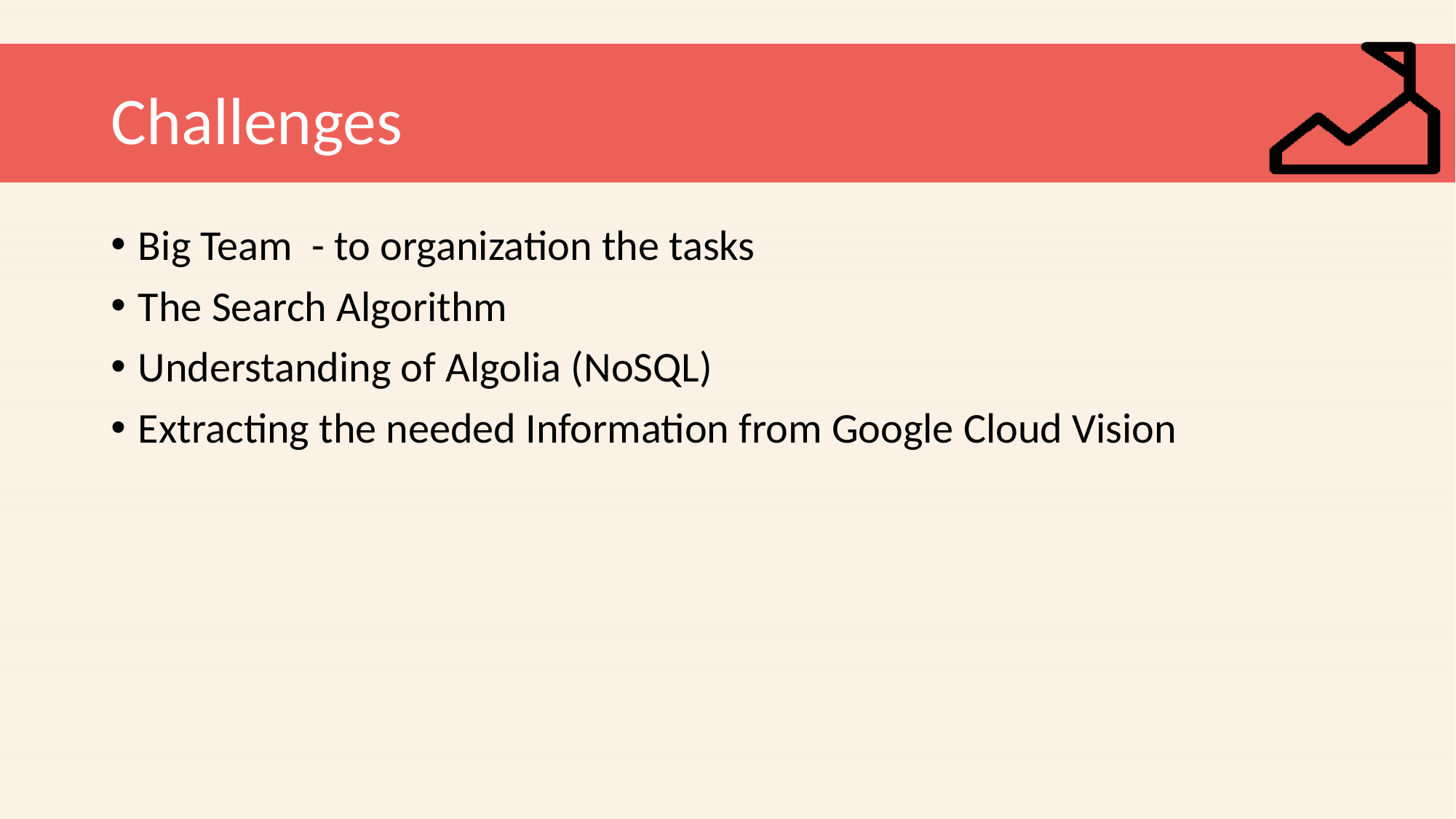

# Challenges

Big Team  - to organization the tasks
The Search Algorithm
Understanding of Algolia (NoSQL)
Extracting the needed Information from Google Cloud Vision